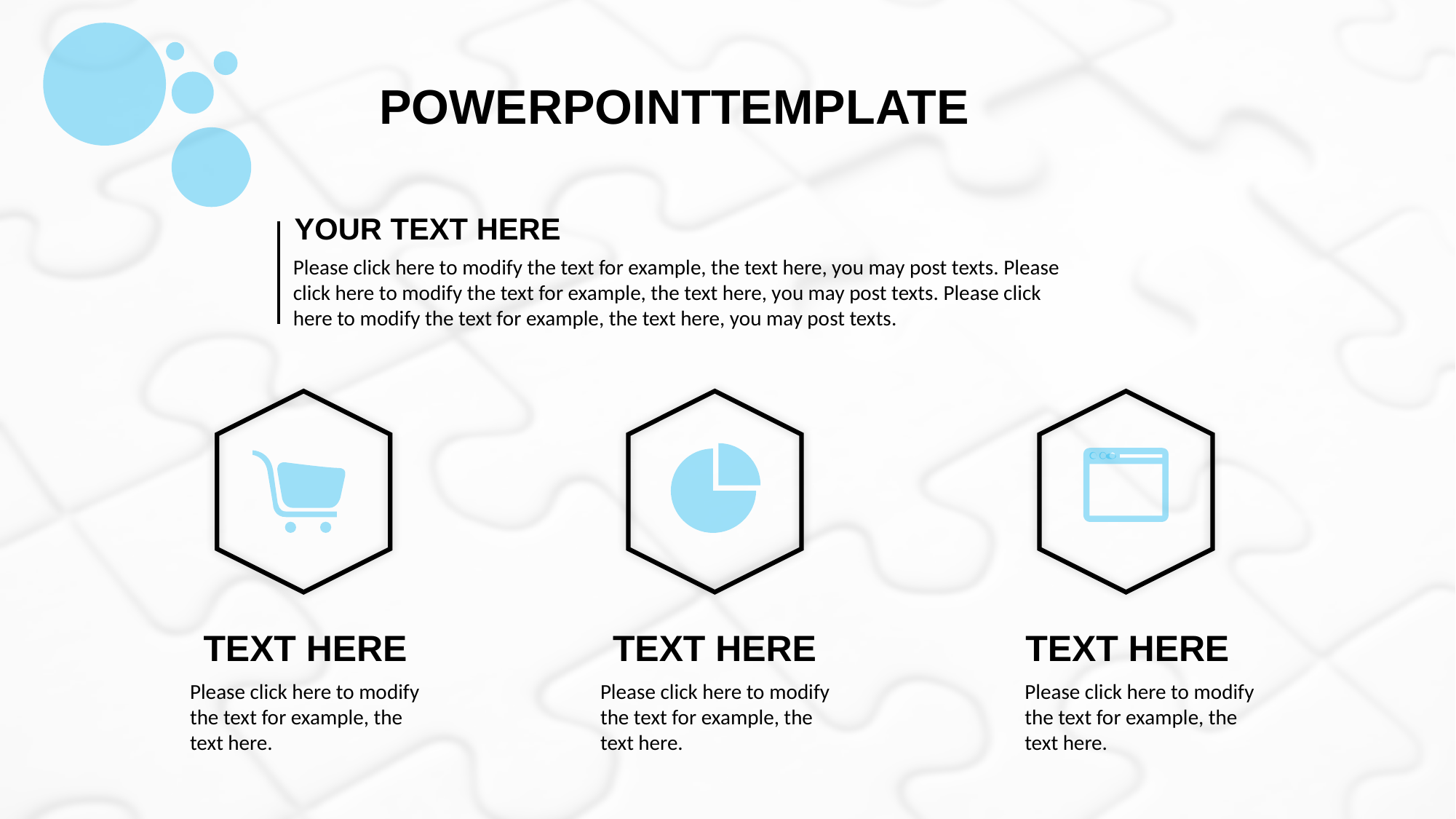

POWERPOINTTEMPLATE

YOUR TEXT HERE
Please click here to modify the text for example, the text here, you may post texts. Please click here to modify the text for example, the text here, you may post texts. Please click here to modify the text for example, the text here, you may post texts.

TEXT HERE
TEXT HERE
TEXT HERE
Please click here to modify the text for example, the text here.
Please click here to modify the text for example, the text here.
Please click here to modify the text for example, the text here.